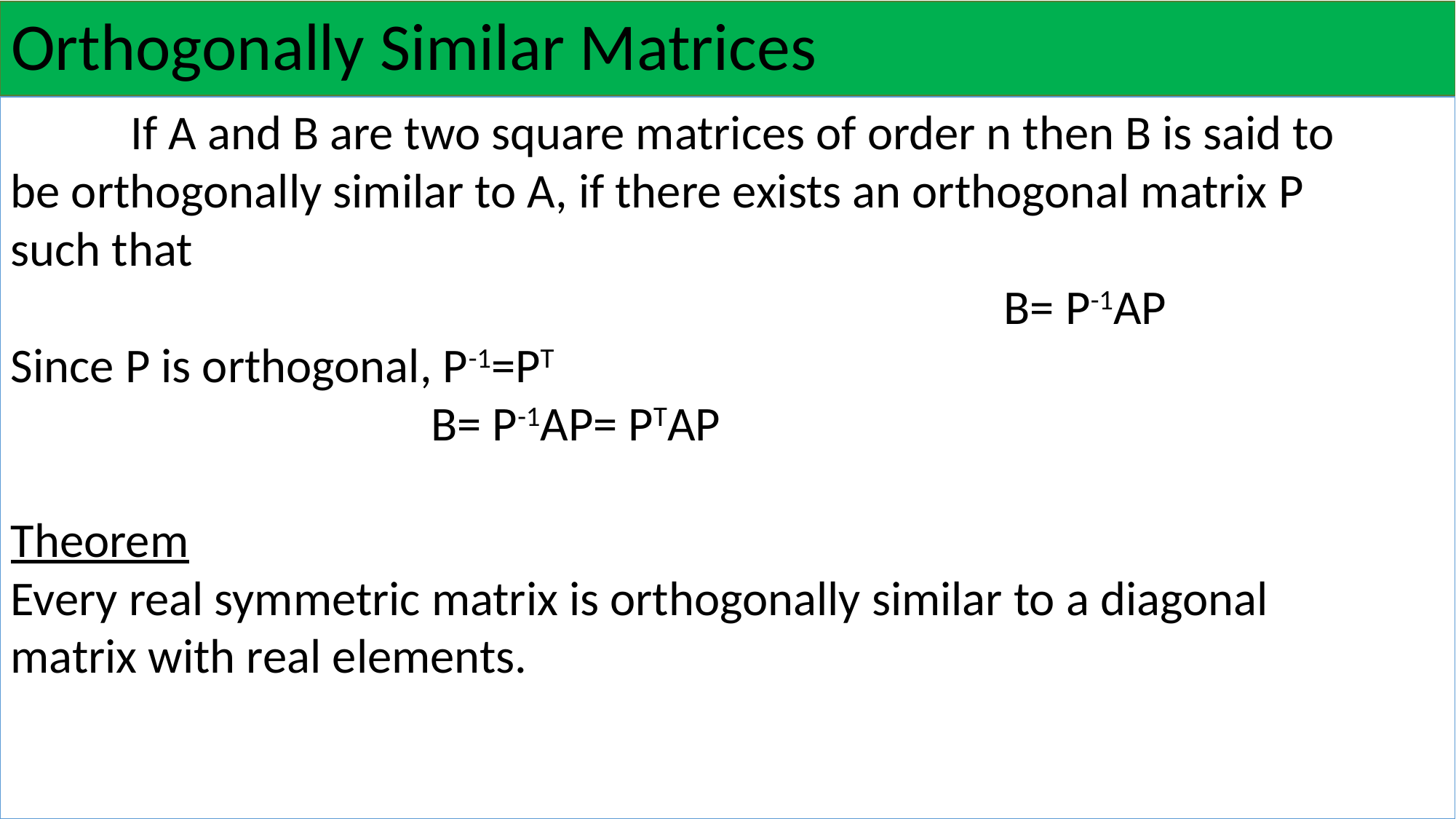

# Orthogonally Similar Matrices
           If A and B are two square matrices of order n then B is said to be orthogonally similar to A, if there exists an orthogonal matrix P such that
									 B= P-1AP
Since P is orthogonal, P-1=PT
                                                                  B= P-1AP= PTAP

Theorem
Every real symmetric matrix is orthogonally similar to a diagonal matrix with real elements.